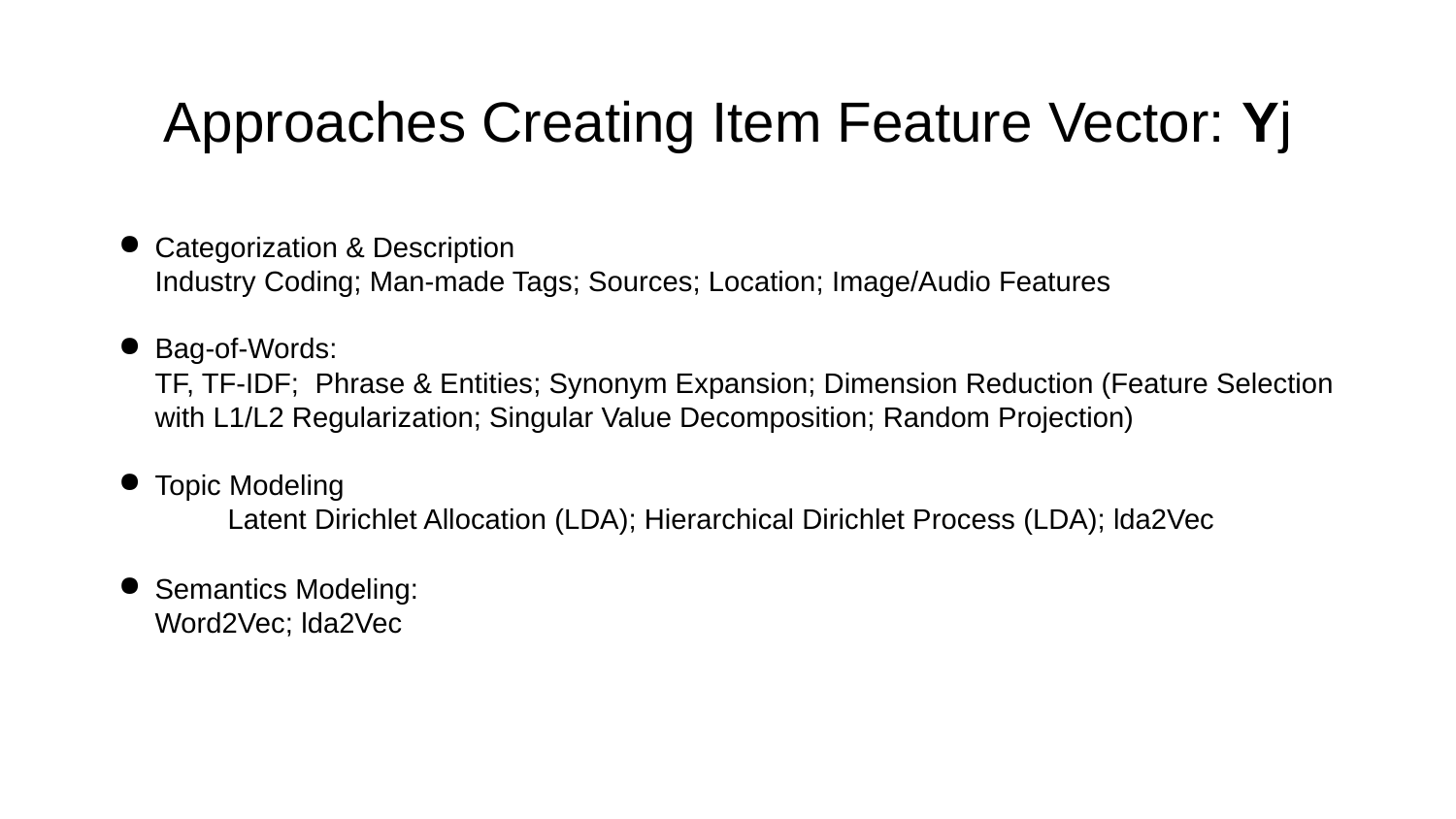

# Approaches Creating Item Feature Vector: Yj

Categorization & Description
Industry Coding; Man-made Tags; Sources; Location; Image/Audio Features

Bag-of-Words:
TF, TF-IDF;  Phrase & Entities; Synonym Expansion; Dimension Reduction (Feature Selection with L1/L2 Regularization; Singular Value Decomposition; Random Projection)

Topic Modeling
	Latent Dirichlet Allocation (LDA); Hierarchical Dirichlet Process (LDA); lda2Vec

Semantics Modeling:
Word2Vec; lda2Vec